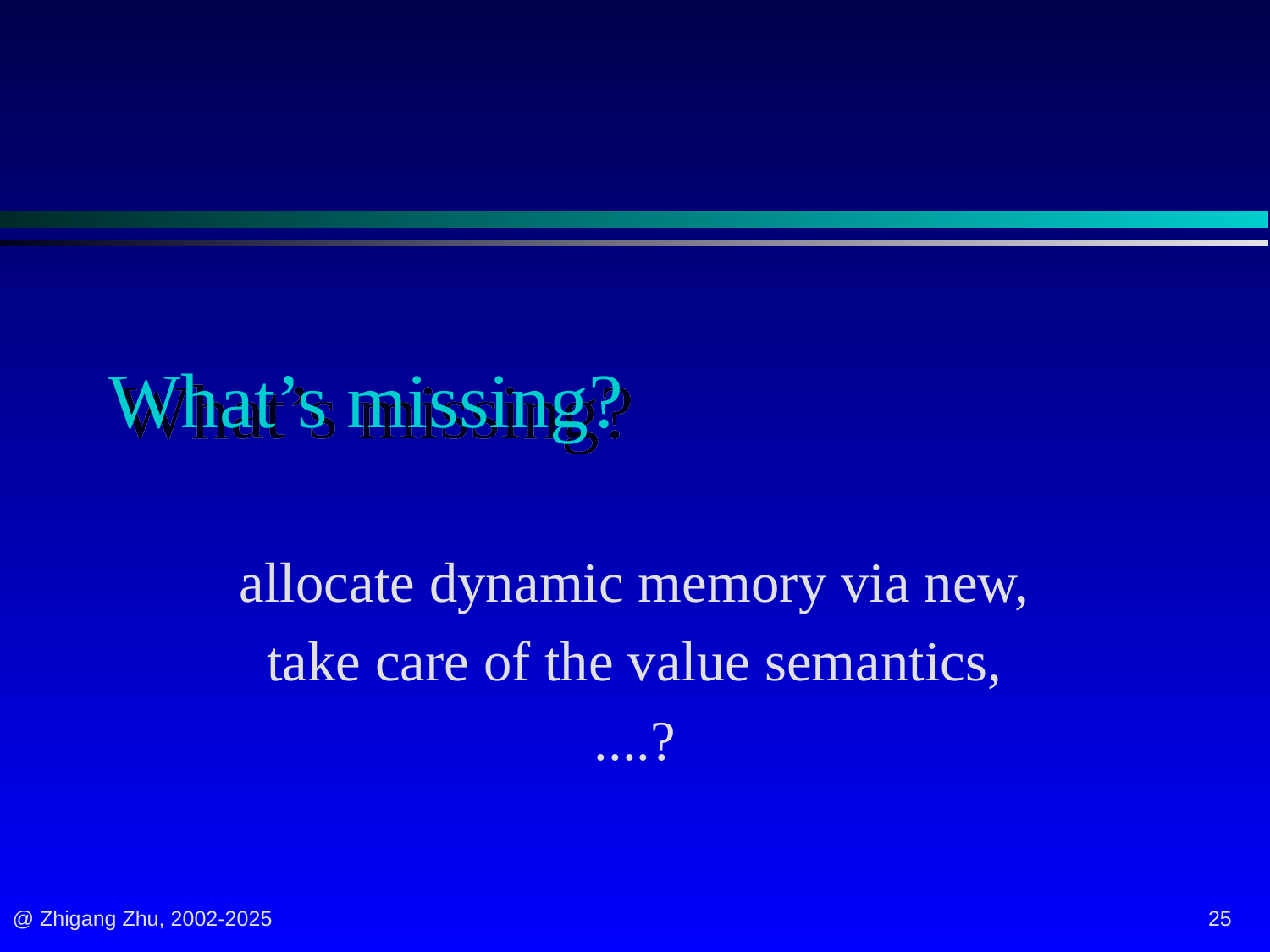

# What’s missing?
allocate dynamic memory via new,
take care of the value semantics,
....?